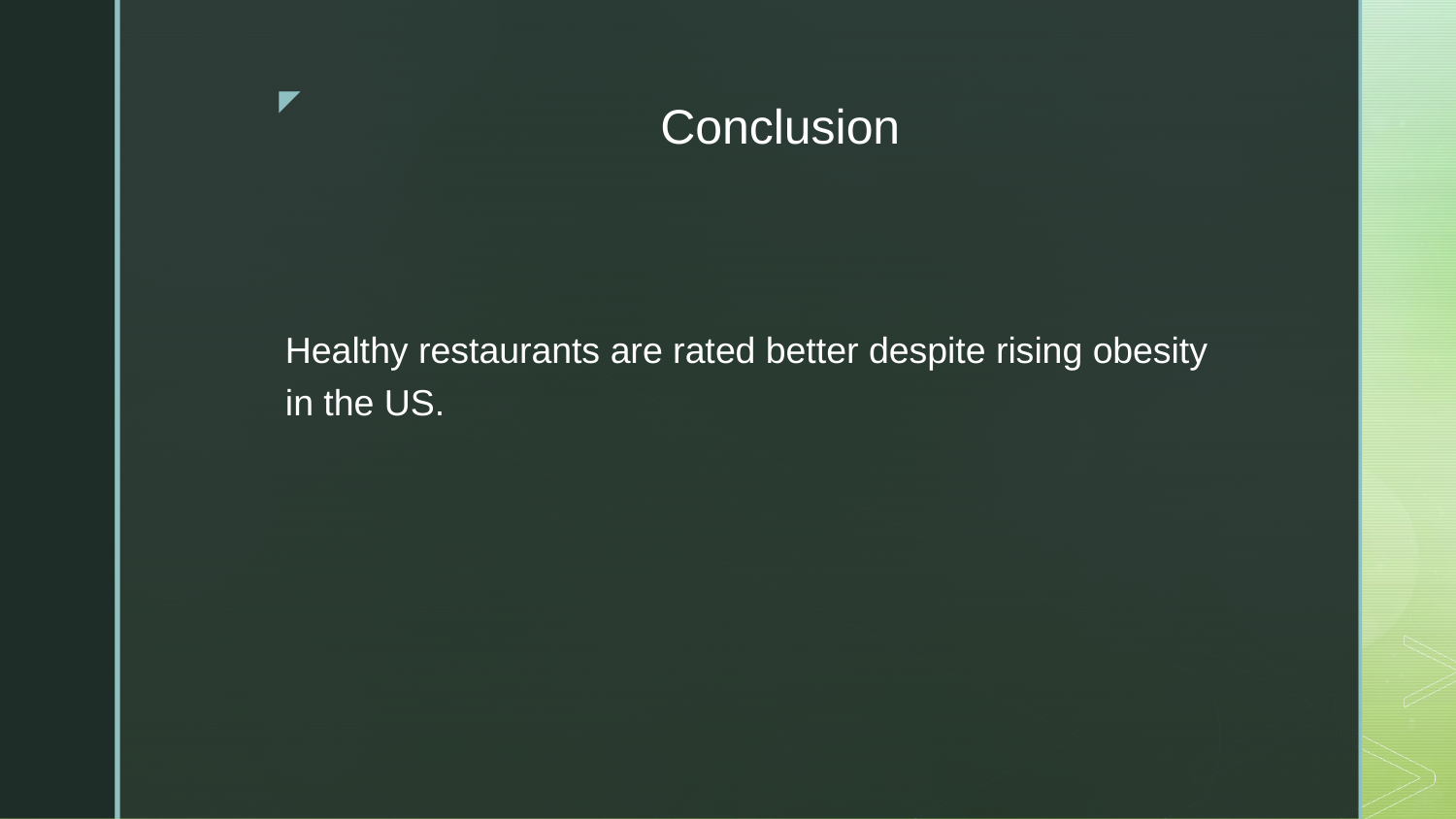

# Conclusion
Healthy restaurants are rated better despite rising obesity in the US.